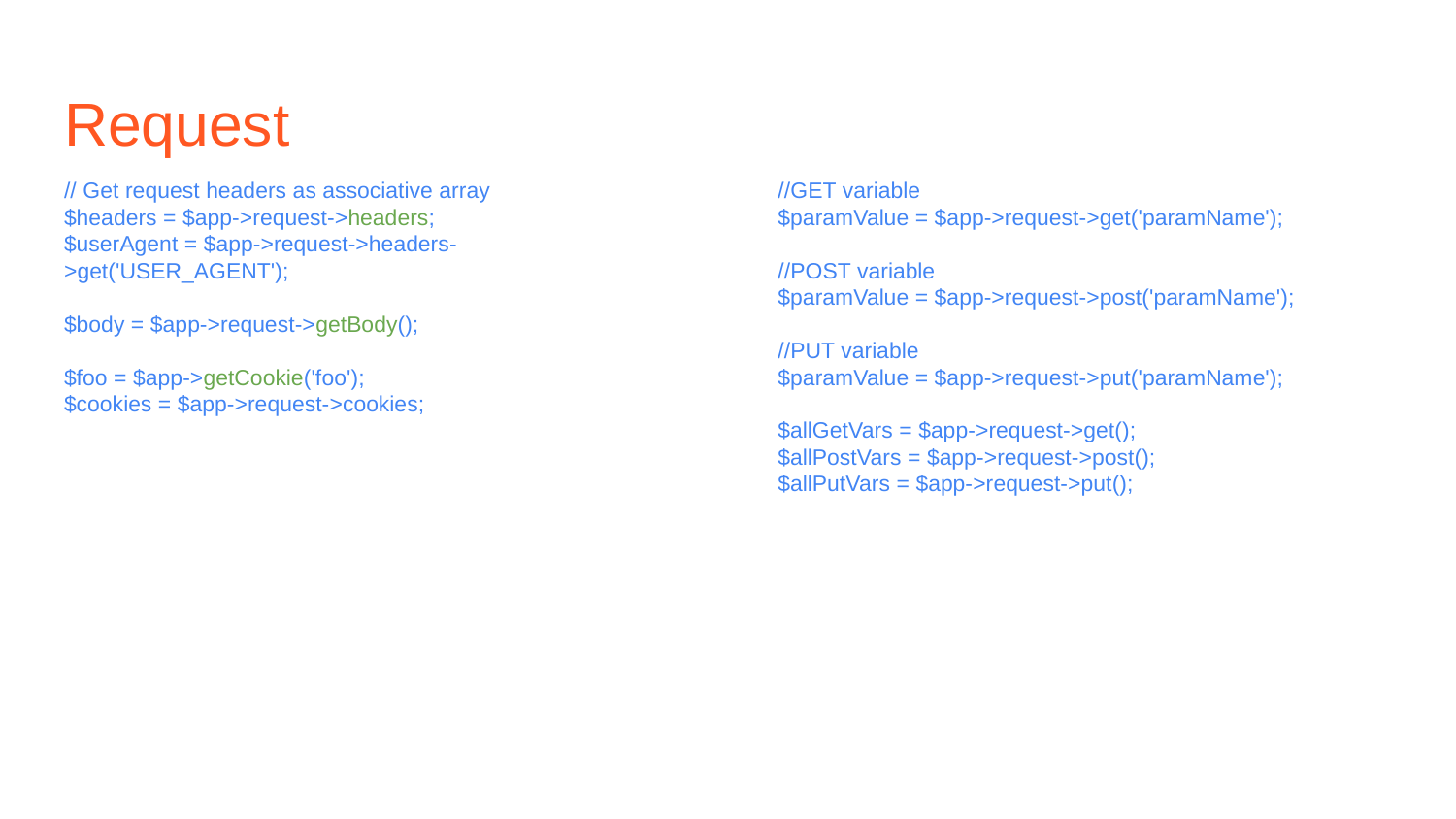

# Request
// Get request headers as associative array
$headers = $app->request->headers;
$userAgent = $app->request->headers->get('USER_AGENT');

$body = $app->request->getBody();

$foo = $app->getCookie('foo');
$cookies = $app->request->cookies;

//GET variable
$paramValue = $app->request->get('paramName');
//POST variable
$paramValue = $app->request->post('paramName');
//PUT variable
$paramValue = $app->request->put('paramName');

$allGetVars = $app->request->get();
$allPostVars = $app->request->post();
$allPutVars = $app->request->put();